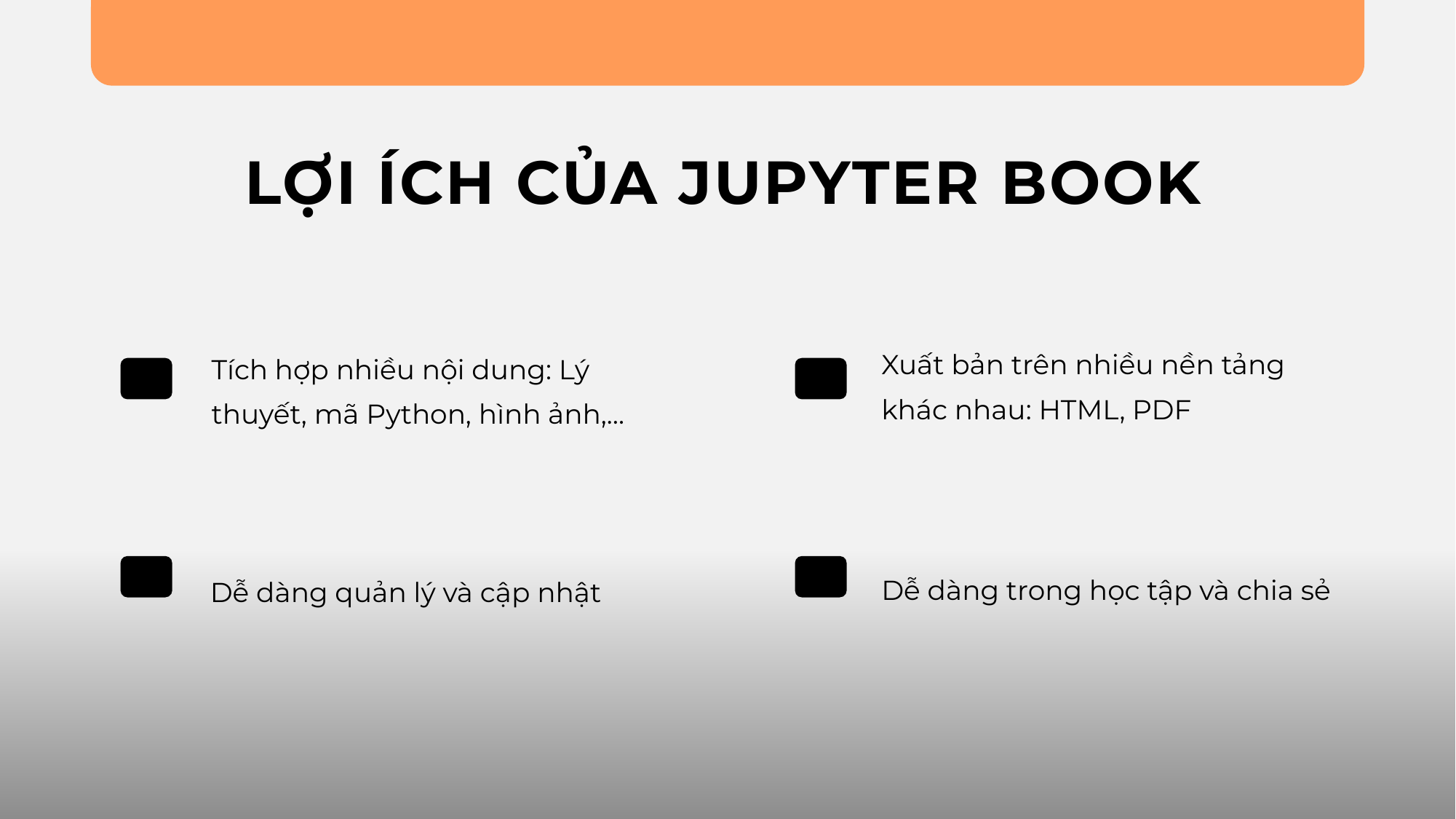

LỢI ÍCH CỦA JUPYTER BOOK
Xuất bản trên nhiều nền tảng khác nhau: HTML, PDF
Tích hợp nhiều nội dung: Lý thuyết, mã Python, hình ảnh,…

Dễ dàng trong học tập và chia sẻ
Dễ dàng quản lý và cập nhật